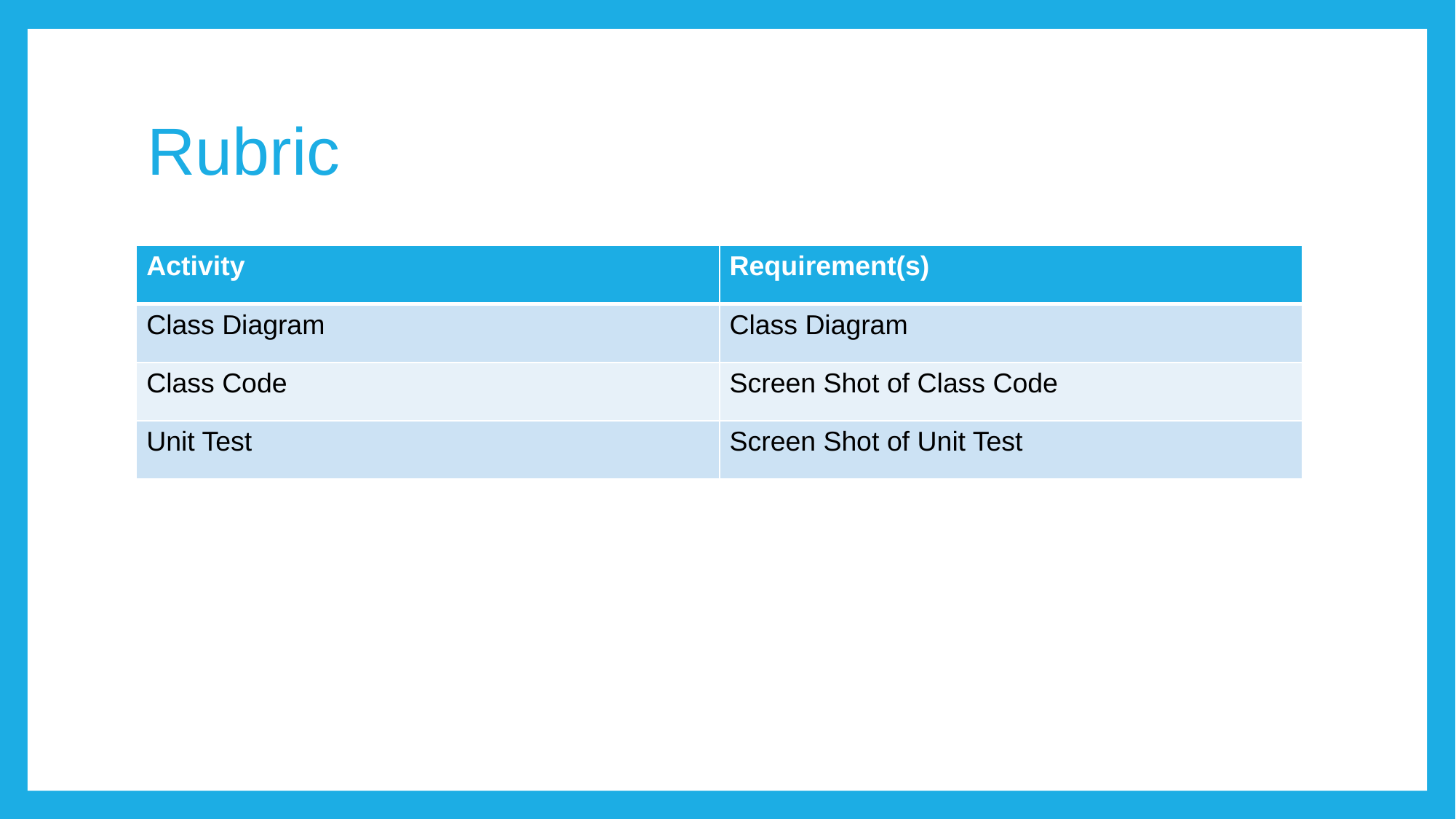

# Rubric
| Activity | Requirement(s) |
| --- | --- |
| Class Diagram | Class Diagram |
| Class Code | Screen Shot of Class Code |
| Unit Test | Screen Shot of Unit Test |